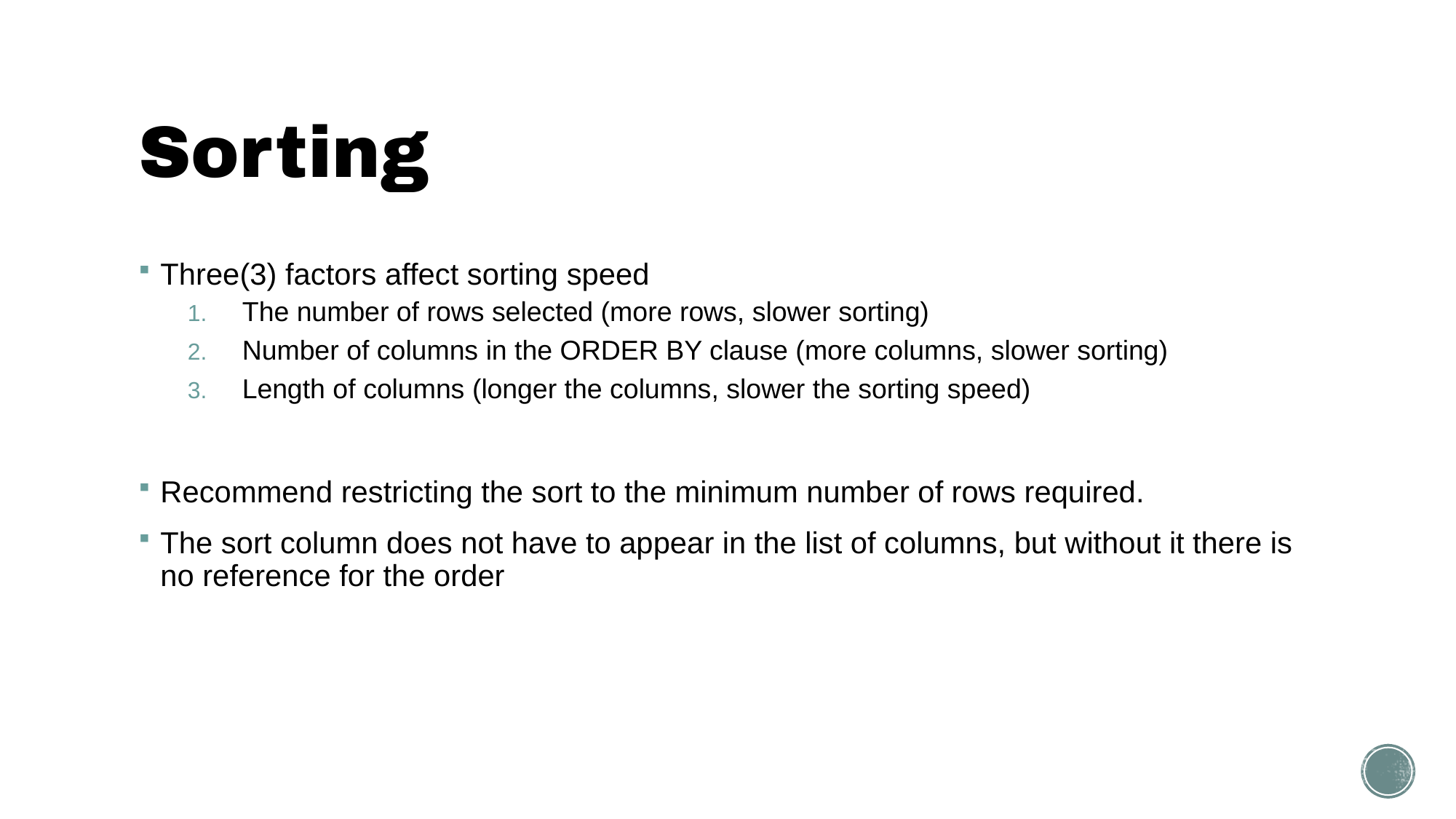

# Sorting
Three(3) factors affect sorting speed
The number of rows selected (more rows, slower sorting)
Number of columns in the ORDER BY clause (more columns, slower sorting)
Length of columns (longer the columns, slower the sorting speed)

Recommend restricting the sort to the minimum number of rows required.
The sort column does not have to appear in the list of columns, but without it there is no reference for the order